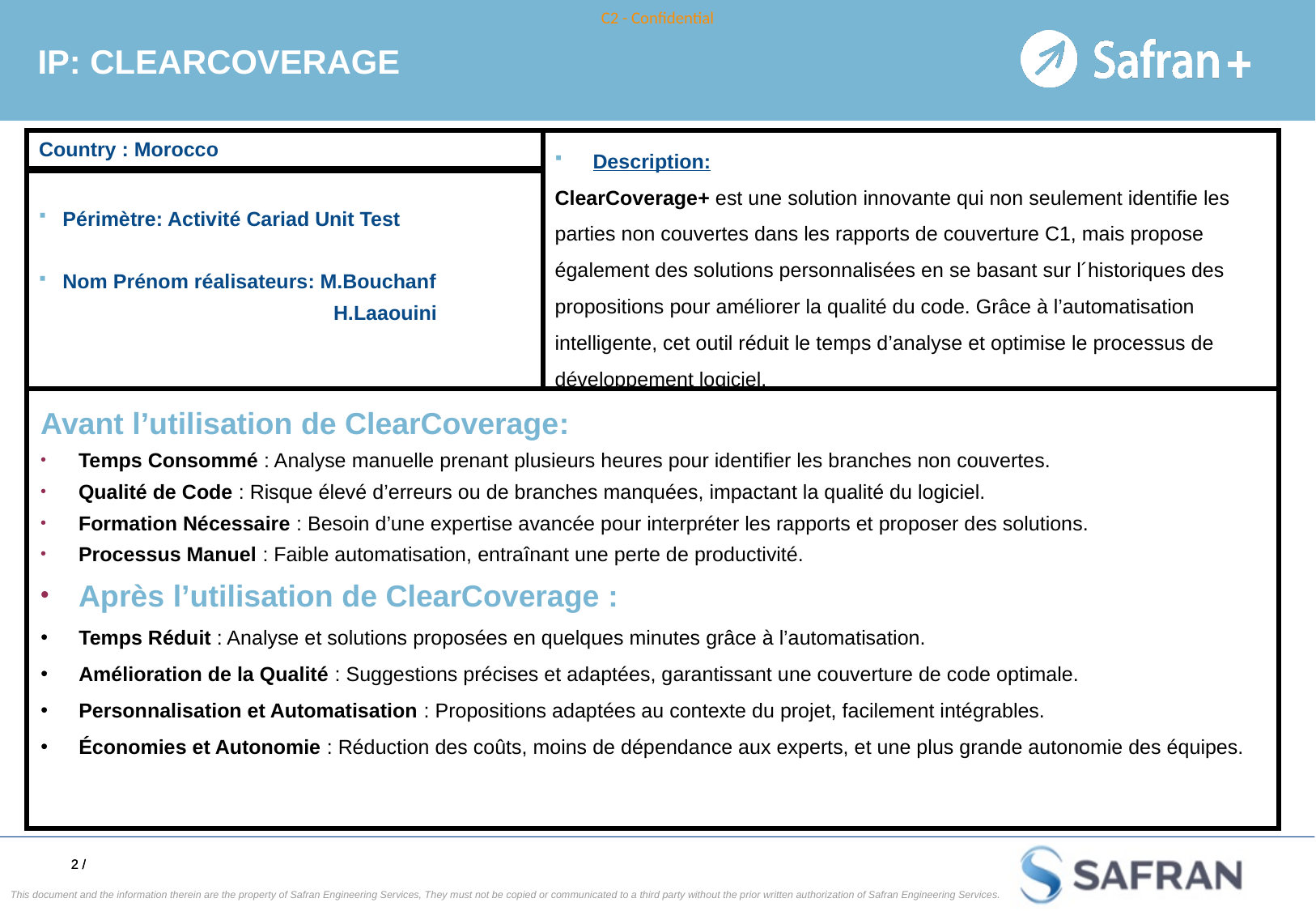

# IP: ClearCoverage
Country : Morocco
Description:
ClearCoverage+ est une solution innovante qui non seulement identifie les parties non couvertes dans les rapports de couverture C1, mais propose également des solutions personnalisées en se basant sur l´historiques des propositions pour améliorer la qualité du code. Grâce à l’automatisation intelligente, cet outil réduit le temps d’analyse et optimise le processus de développement logiciel.

Périmètre: Activité Cariad Unit Test

Nom Prénom réalisateurs: M.Bouchanf
                                                    H.Laaouini

Avant l’utilisation de ClearCoverage:
Temps Consommé : Analyse manuelle prenant plusieurs heures pour identifier les branches non couvertes.
Qualité de Code : Risque élevé d’erreurs ou de branches manquées, impactant la qualité du logiciel.
Formation Nécessaire : Besoin d’une expertise avancée pour interpréter les rapports et proposer des solutions.
Processus Manuel : Faible automatisation, entraînant une perte de productivité.
Après l’utilisation de ClearCoverage :
Temps Réduit : Analyse et solutions proposées en quelques minutes grâce à l’automatisation.
Amélioration de la Qualité : Suggestions précises et adaptées, garantissant une couverture de code optimale.
Personnalisation et Automatisation : Propositions adaptées au contexte du projet, facilement intégrables.
Économies et Autonomie : Réduction des coûts, moins de dépendance aux experts, et une plus grande autonomie des équipes.